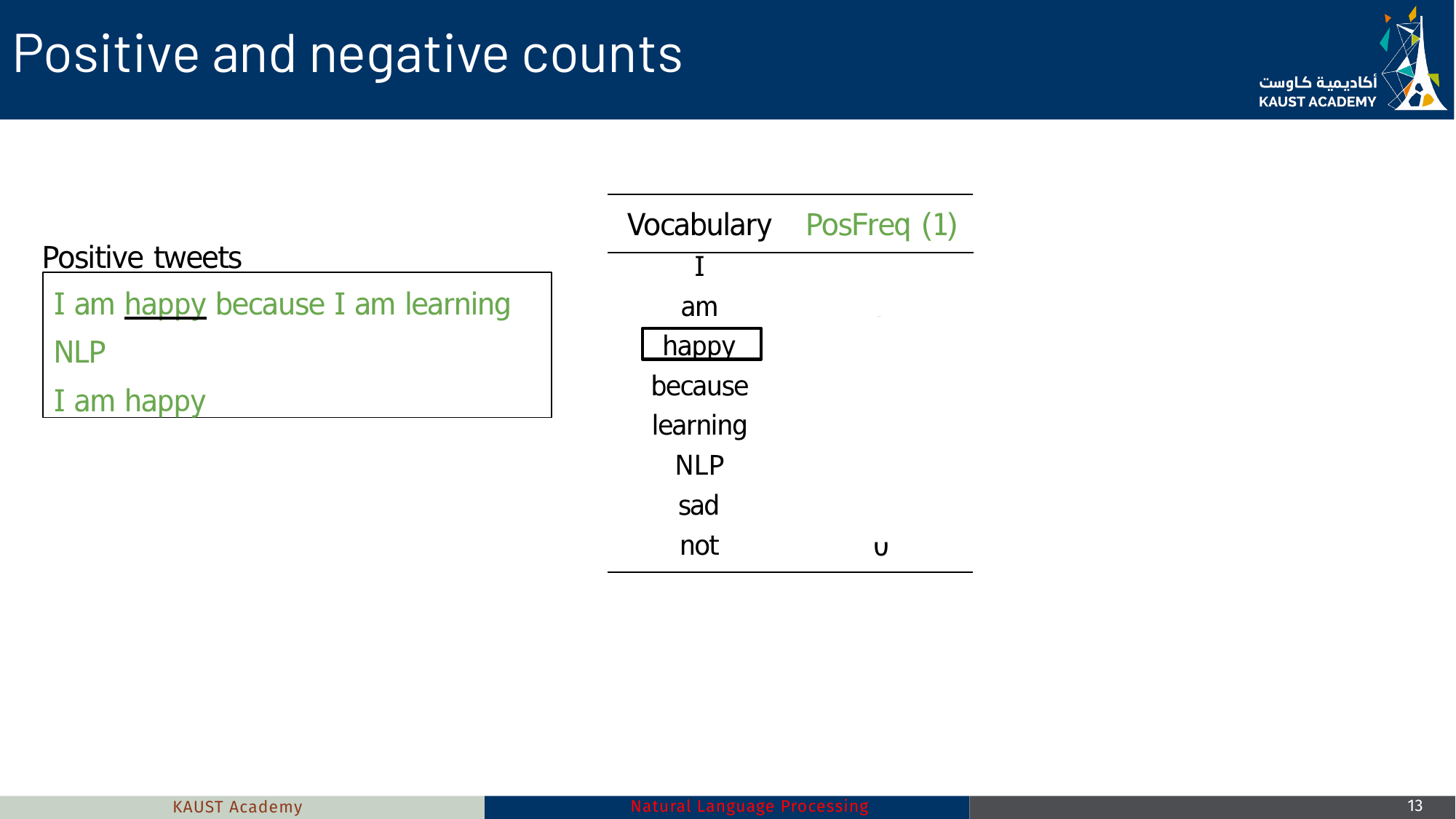

# Positive and negative counts

Vocabulary
I
PosFreq (1)
Positive tweets
3
3

I am happy because I am learning
NLP
I am happy
am
happy
2
because learning NLP
sad
not
1
1
1
0
0